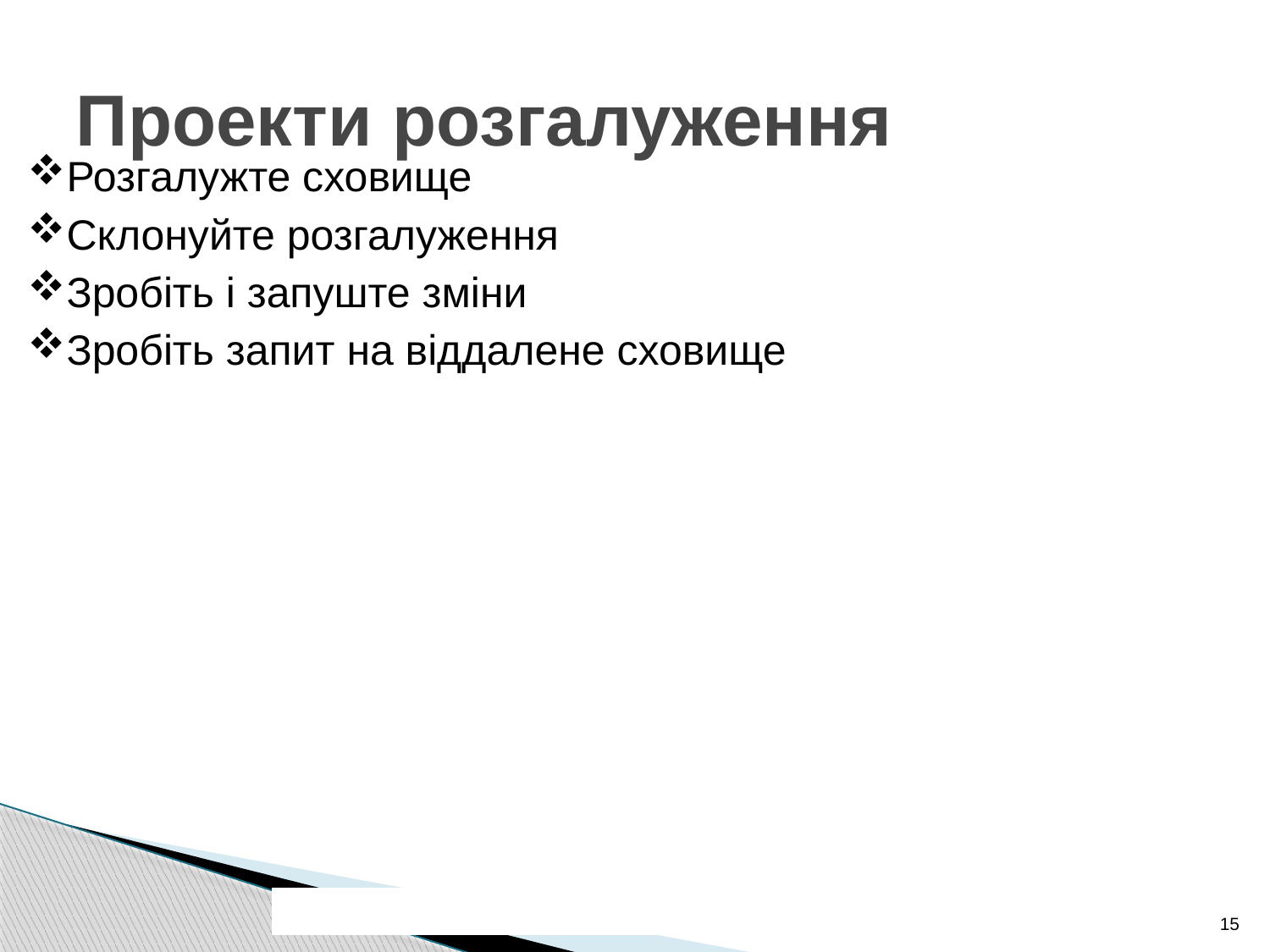

# Проекти розгалуження
Розгалужте сховище
Склонуйте розгалуження
Зробіть і запуште зміни
Зробіть запит на віддалене сховище
15